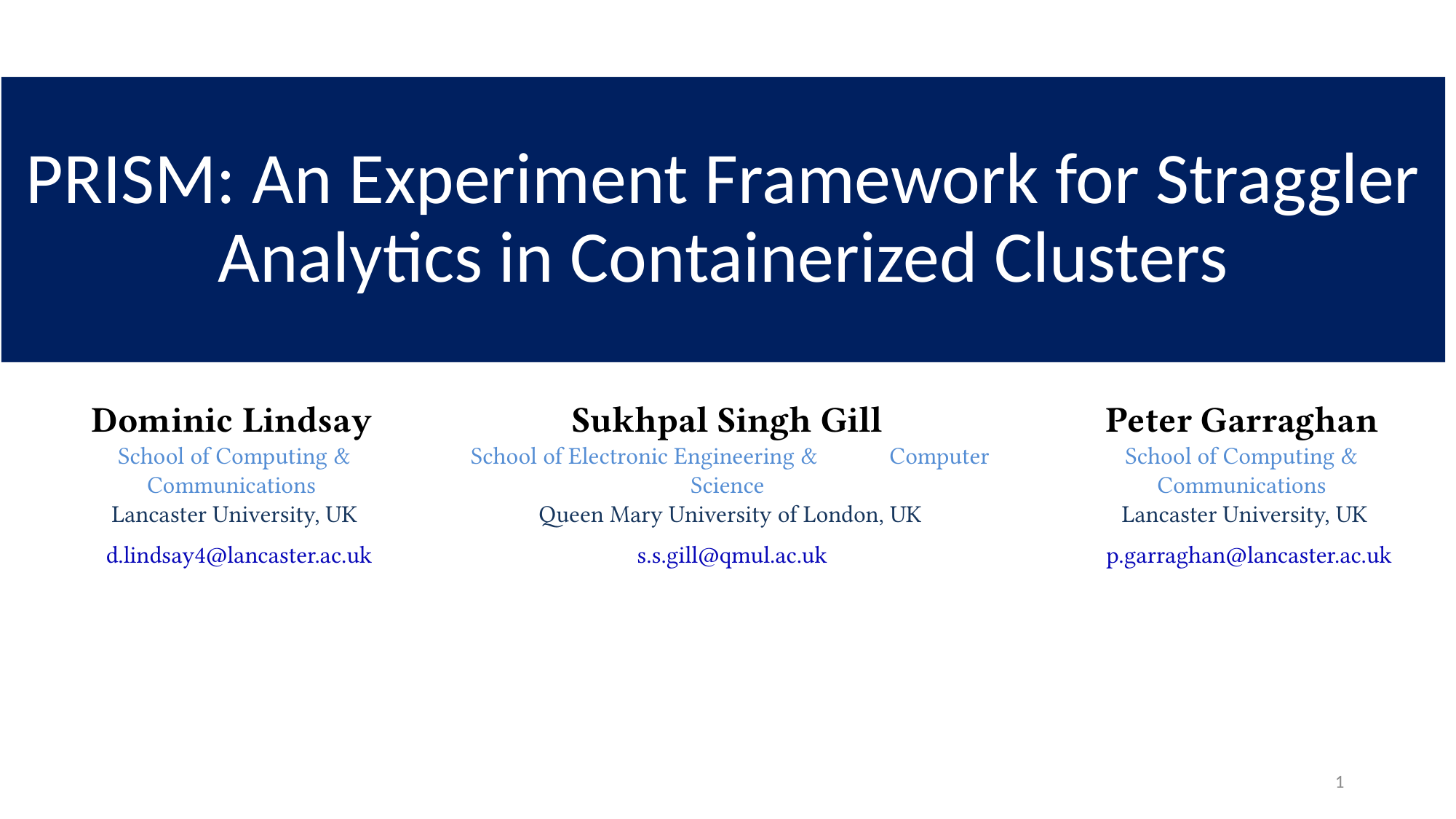

# PRISM: An Experiment Framework for Straggler Analytics in Containerized Clusters
Dominic Lindsay
 School of Computing & Communications
 Lancaster University, UK
  d.lindsay4@lancaster.ac.uk
Sukhpal Singh Gill
 School of Electronic Engineering &            Computer Science
 Queen Mary University of London, UK
 s.s.gill@qmul.ac.uk
Peter Garraghan
School of Computing & Communications
 Lancaster University, UK
  p.garraghan@lancaster.ac.uk
1